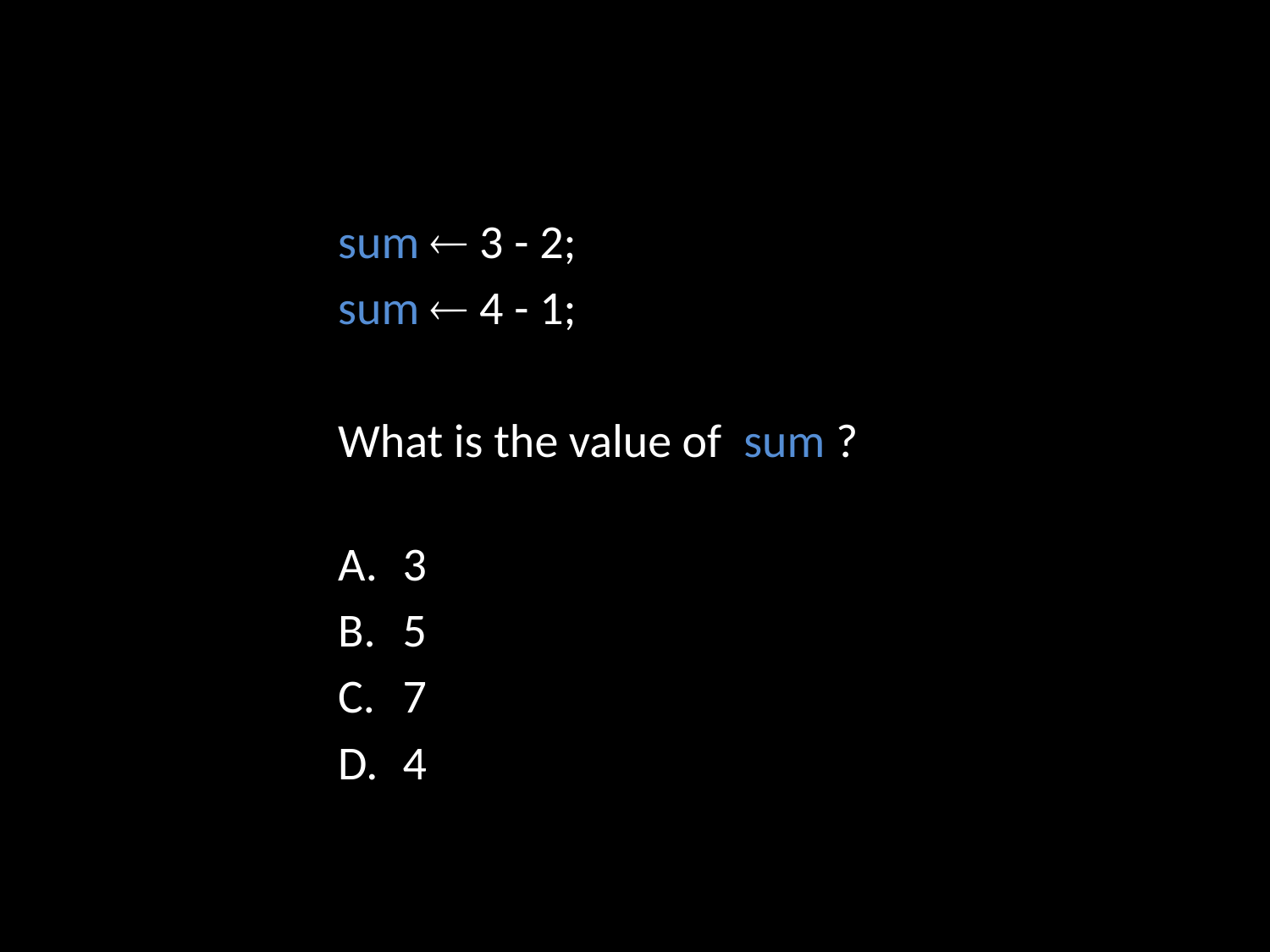

sum ← 3 - 2;
sum ← 4 - 1;

What is the value of  sum ?
3
5
7
4